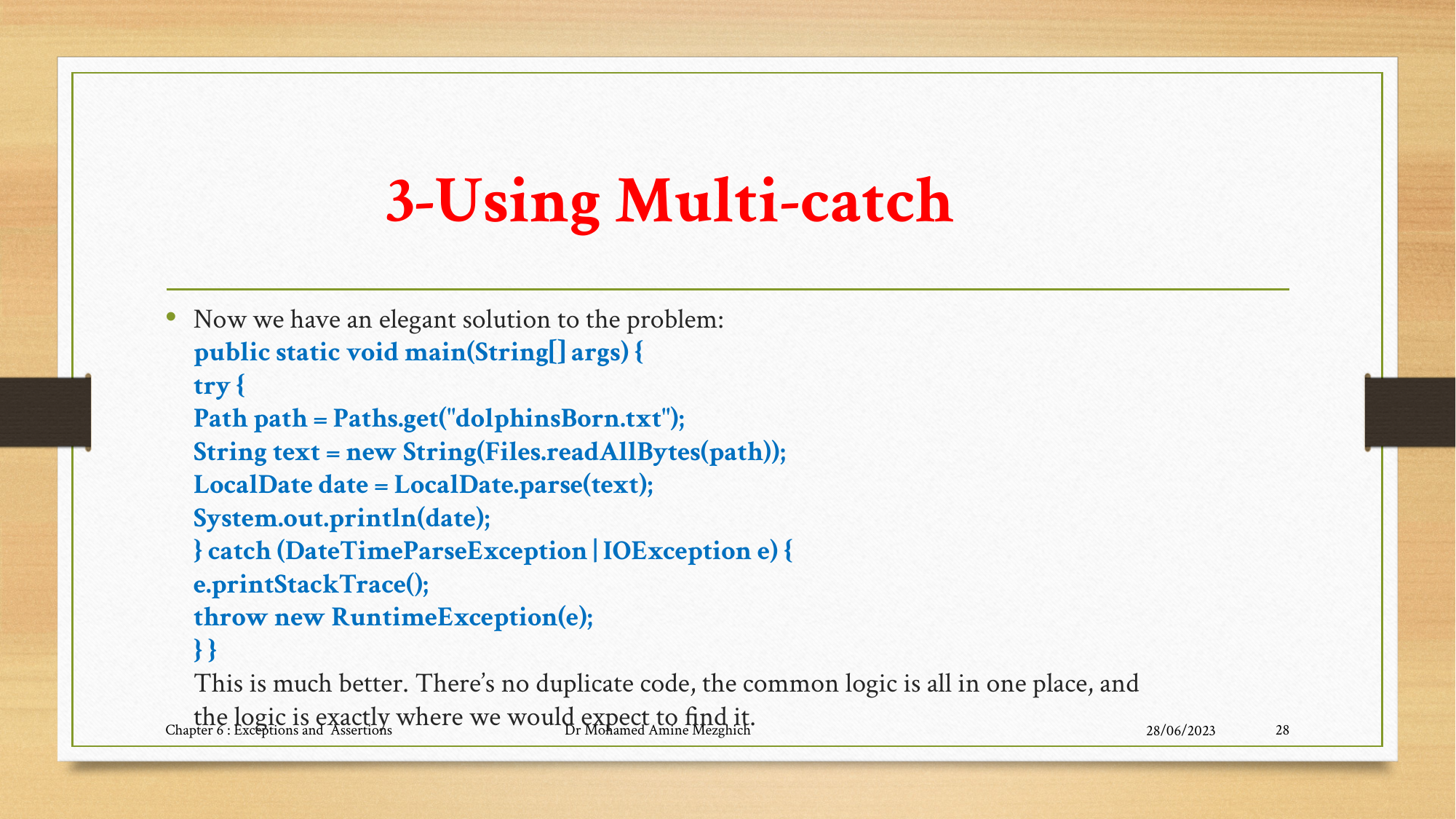

# 3-Using Multi-catch
Now we have an elegant solution to the problem:
public static void main(String[] args) {
try {
Path path = Paths.get("dolphinsBorn.txt");
String text = new String(Files.readAllBytes(path));
LocalDate date = LocalDate.parse(text);
System.out.println(date);
} catch (DateTimeParseException | IOException e) {
e.printStackTrace();
throw new RuntimeException(e);
} }
This is much better. There’s no duplicate code, the common logic is all in one place, and
the logic is exactly where we would expect to find it.
Chapter 6 : Exceptions and  Assertions                                                  Dr Mohamed Amine Mezghich
28/06/2023
28